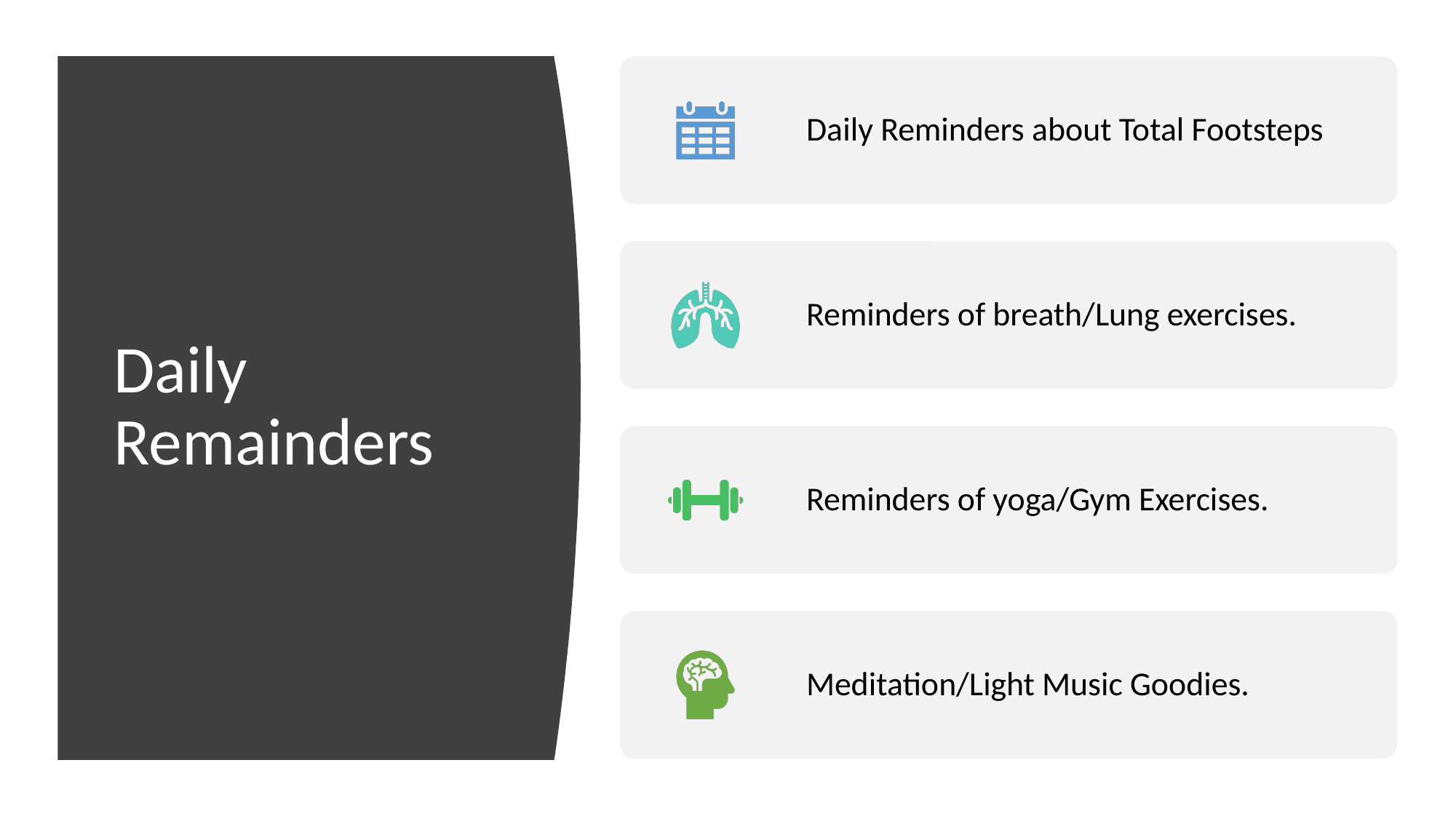

Daily Reminders about Total Footsteps
Reminders of breath/Lung exercises.
Reminders of yoga/Gym Exercises.
Meditation/Light Music Goodies.

# Daily Remainders